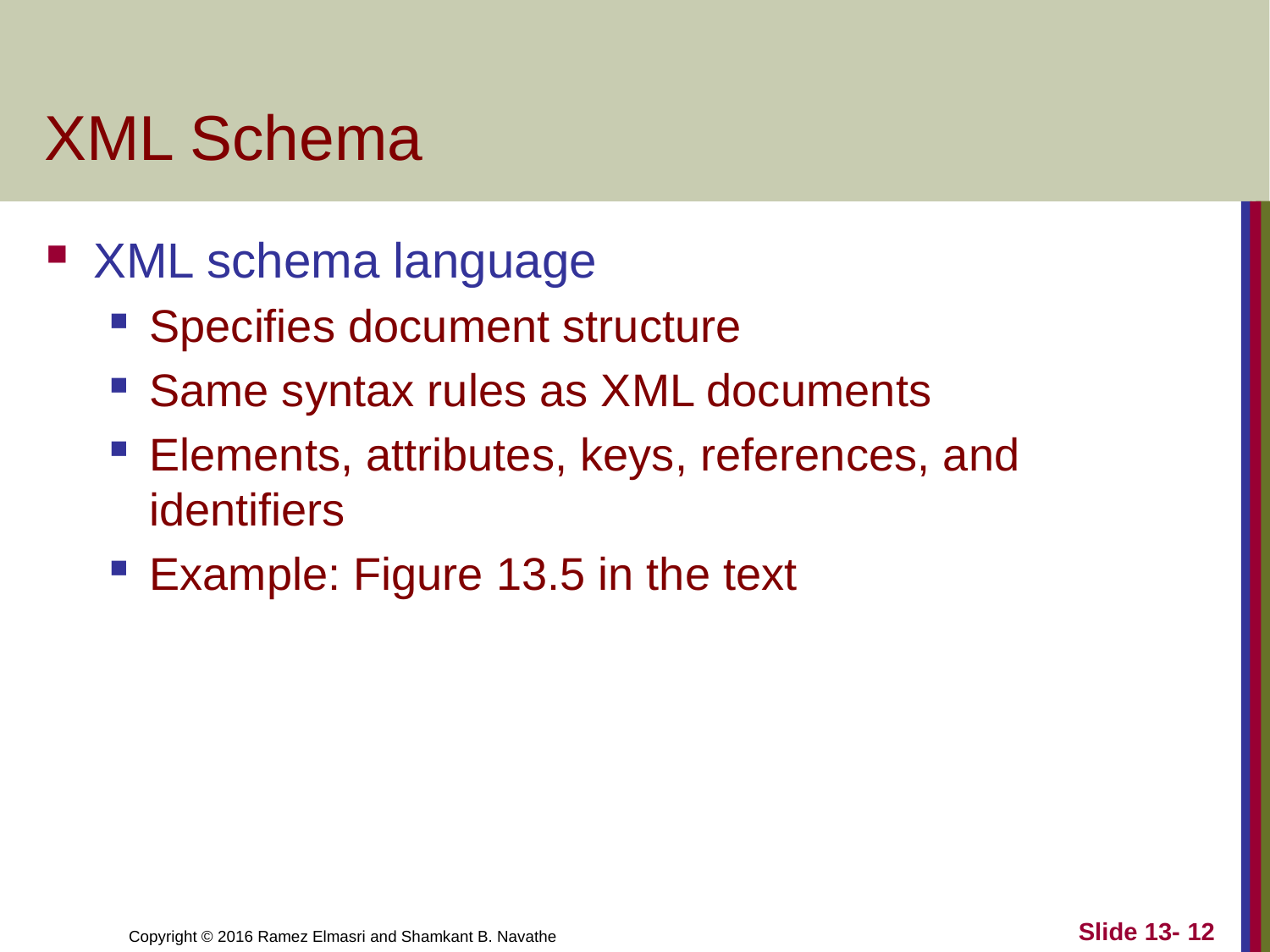

# XML Schema
XML schema language
Specifies document structure
Same syntax rules as XML documents
Elements, attributes, keys, references, and identifiers
Example: Figure 13.5 in the text
Slide 13- 12